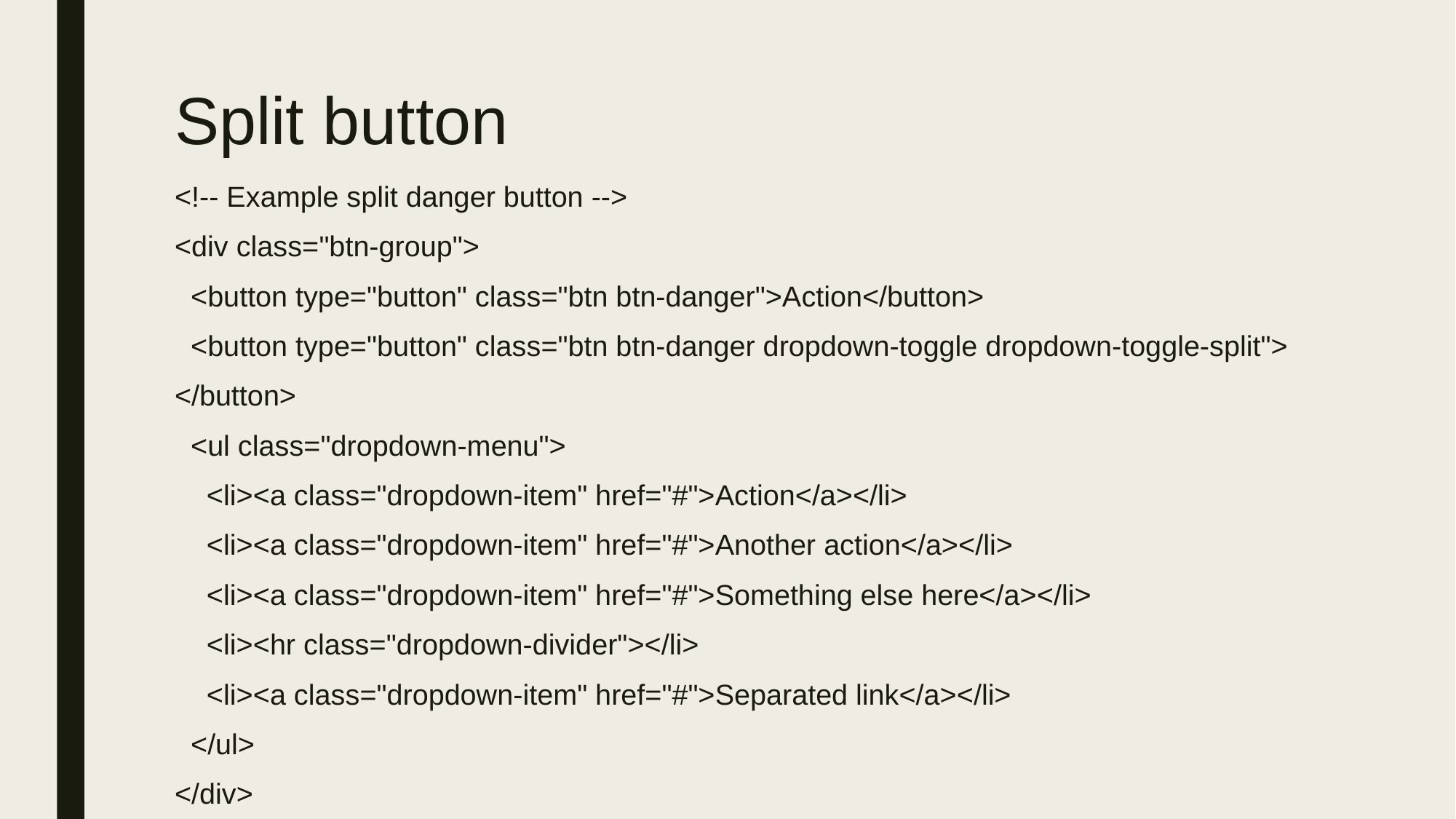

# Split button
<!-- Example split danger button -->
<div class="btn-group">
  <button type="button" class="btn btn-danger">Action</button>
  <button type="button" class="btn btn-danger dropdown-toggle dropdown-toggle-split">
</button>
  <ul class="dropdown-menu">
    <li><a class="dropdown-item" href="#">Action</a></li>
    <li><a class="dropdown-item" href="#">Another action</a></li>
    <li><a class="dropdown-item" href="#">Something else here</a></li>
    <li><hr class="dropdown-divider"></li>
    <li><a class="dropdown-item" href="#">Separated link</a></li>
  </ul>
</div>